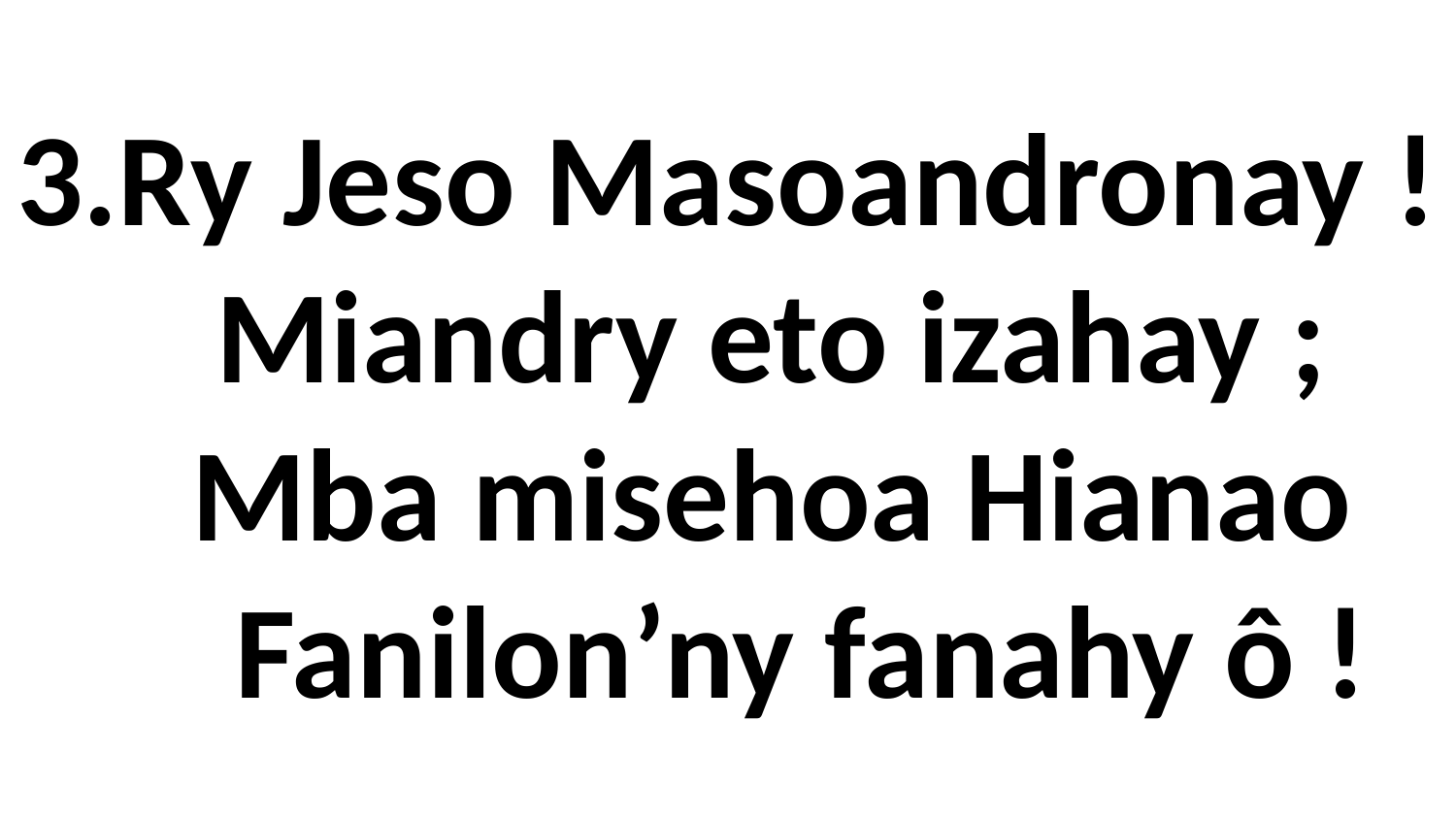

# 3.Ry Jeso Masoandronay ! Miandry eto izahay ; Mba misehoa Hianao Fanilon’ny fanahy ô !